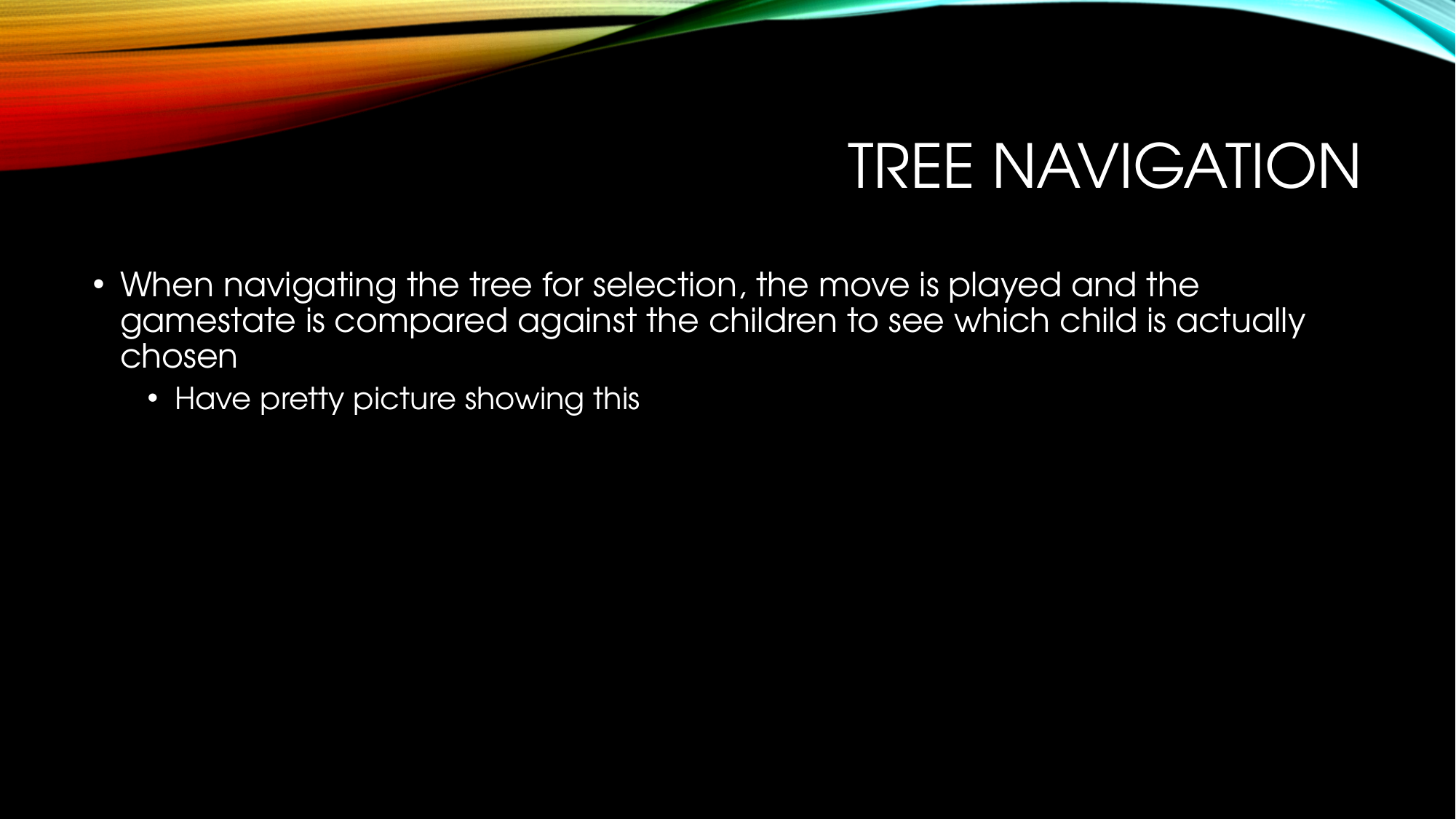

# Tree Navigation
When navigating the tree for selection, the move is played and the gamestate is compared against the children to see which child is actually chosen
Have pretty picture showing this